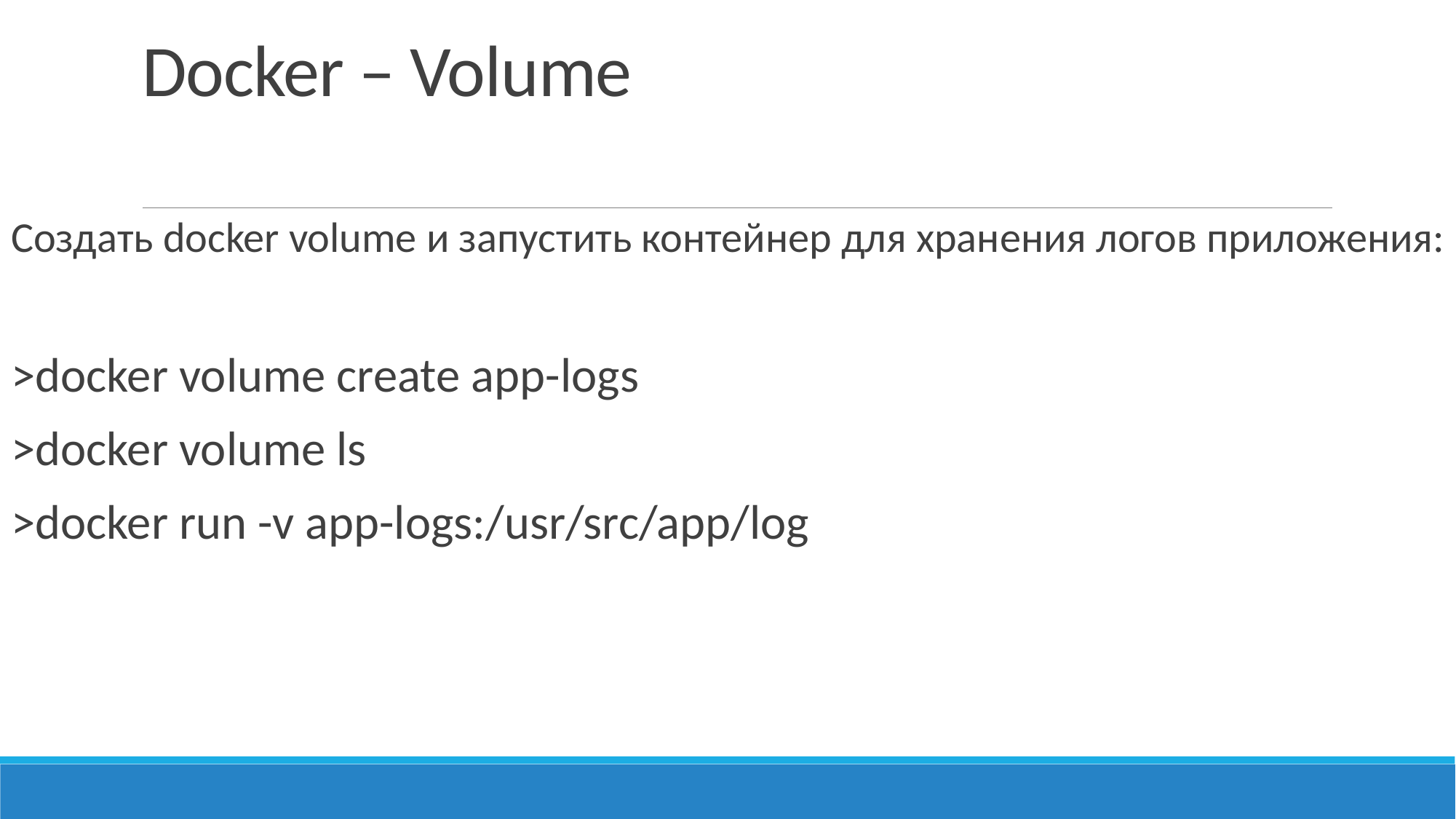

# Docker – Volume
Cоздать docker volume и запустить контейнер для хранения логов приложения:

>docker volume create app-logs
>docker volume ls
>docker run -v app-logs:/usr/src/app/log